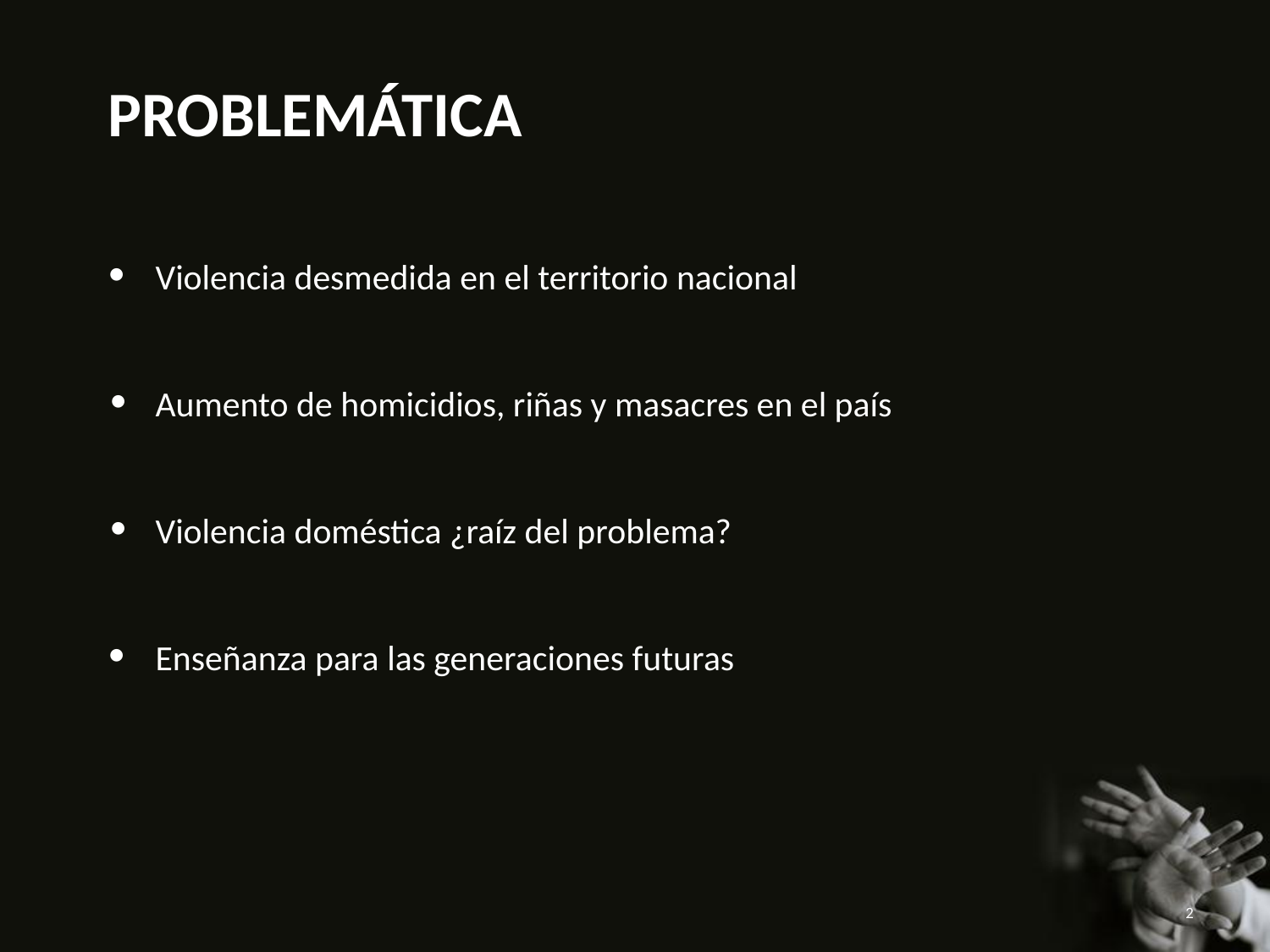

# PROBLEMÁTICA

Violencia desmedida en el territorio nacional

Aumento de homicidios, riñas y masacres en el país

Violencia doméstica ¿raíz del problema?

Enseñanza para las generaciones futuras
2